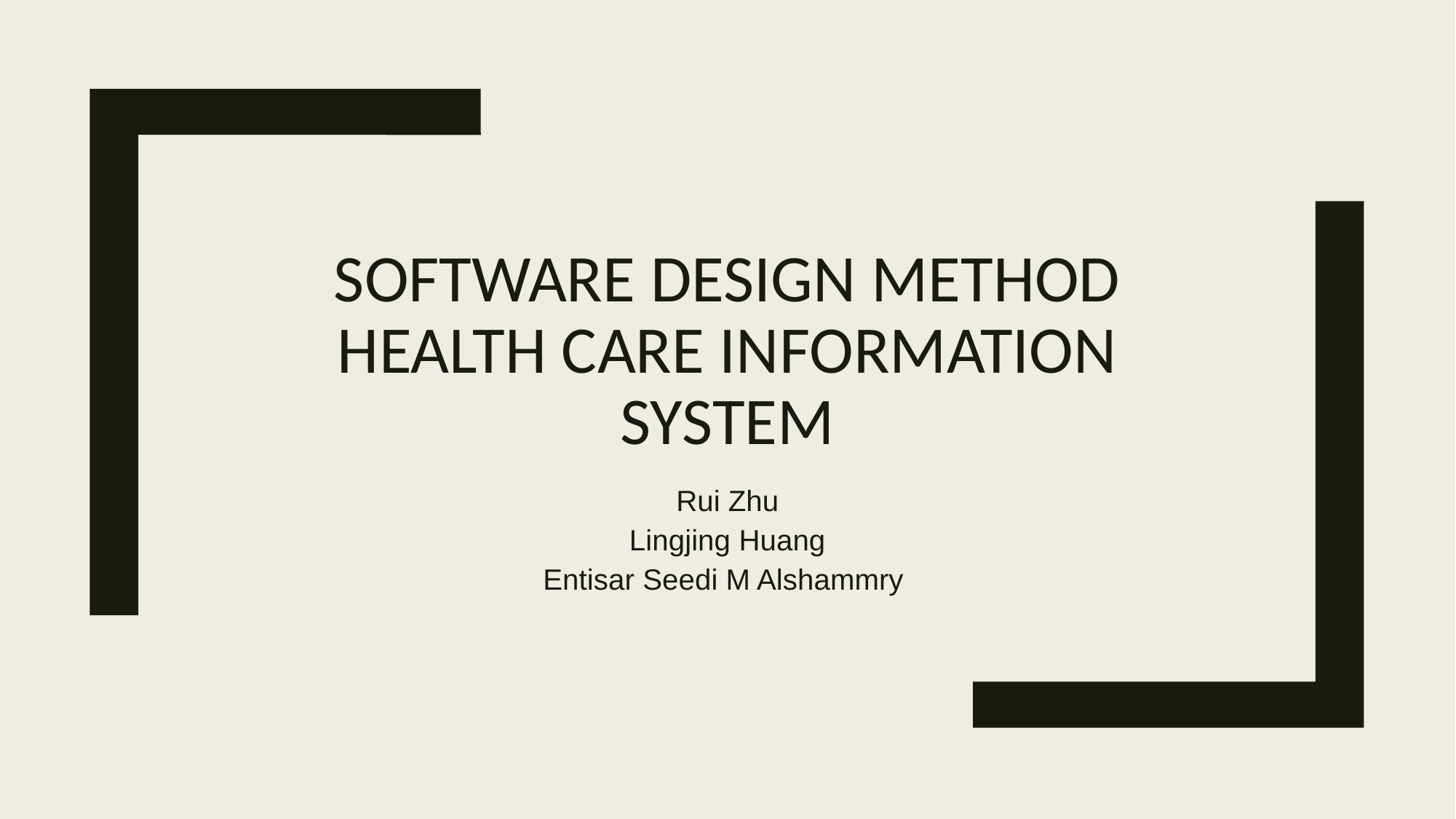

# Software Design Method Health Care Information System
Rui Zhu
Lingjing Huang
Entisar Seedi M Alshammry